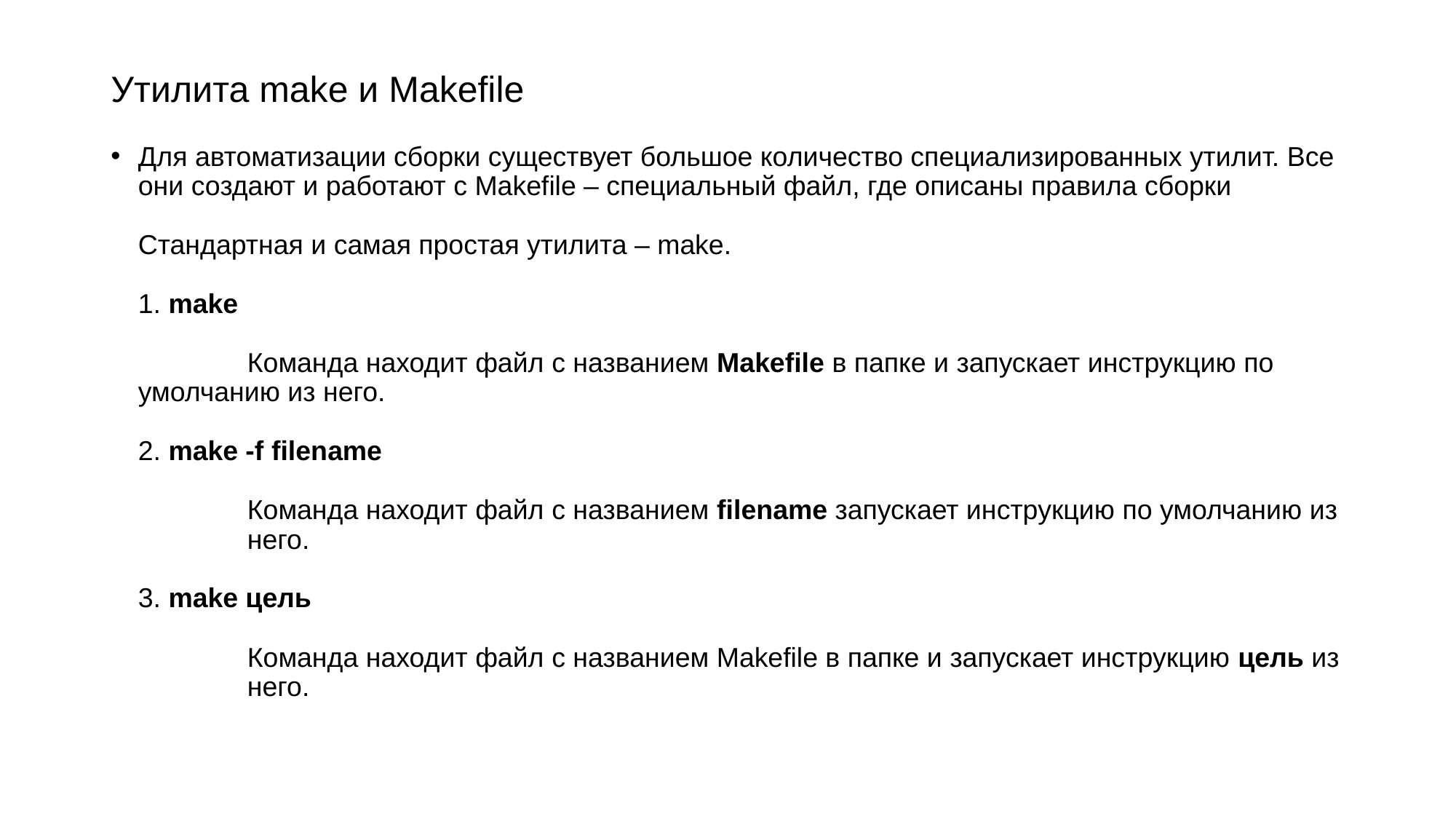

# Утилита make и Makefile
Для автоматизации сборки существует большое количество специализированных утилит. Все они создают и работают с Makefile – специальный файл, где описаны правила сборки
Стандартная и самая простая утилита – make.
1. make
	Команда находит файл с названием Makefile в папке и запускает инструкцию по 	умолчанию из него.
2. make -f filename
	Команда находит файл с названием filename запускает инструкцию по умолчанию из 	него.
3. make цель
	Команда находит файл с названием Makefile в папке и запускает инструкцию цель из 	него.